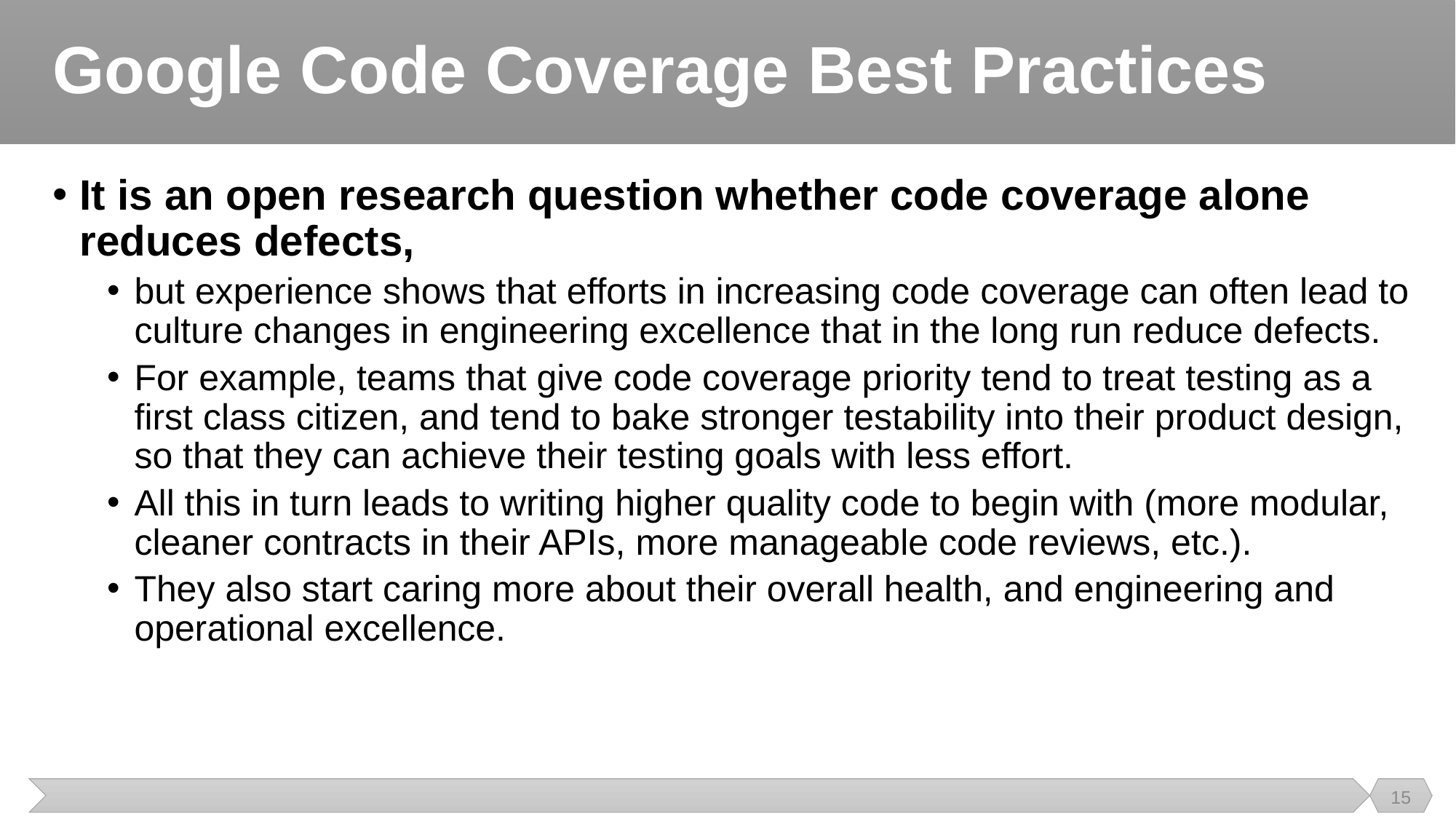

# Google Code Coverage Best Practices
It is an open research question whether code coverage alone reduces defects,
but experience shows that efforts in increasing code coverage can often lead to culture changes in engineering excellence that in the long run reduce defects.
For example, teams that give code coverage priority tend to treat testing as a first class citizen, and tend to bake stronger testability into their product design, so that they can achieve their testing goals with less effort.
All this in turn leads to writing higher quality code to begin with (more modular, cleaner contracts in their APIs, more manageable code reviews, etc.).
They also start caring more about their overall health, and engineering and operational excellence.

15